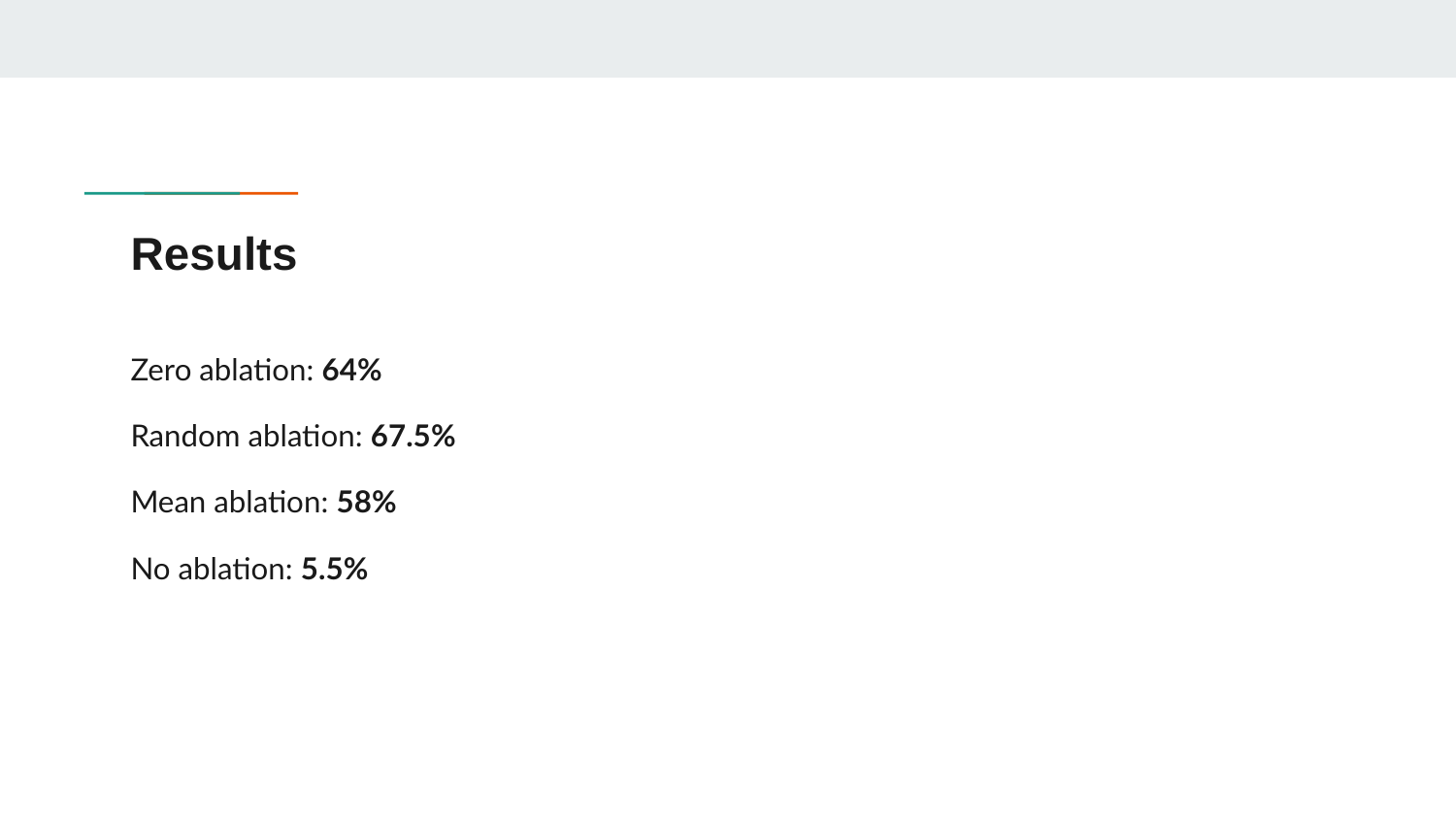

# Results
Zero ablation: 64%
Random ablation: 67.5%
Mean ablation: 58%
No ablation: 5.5%